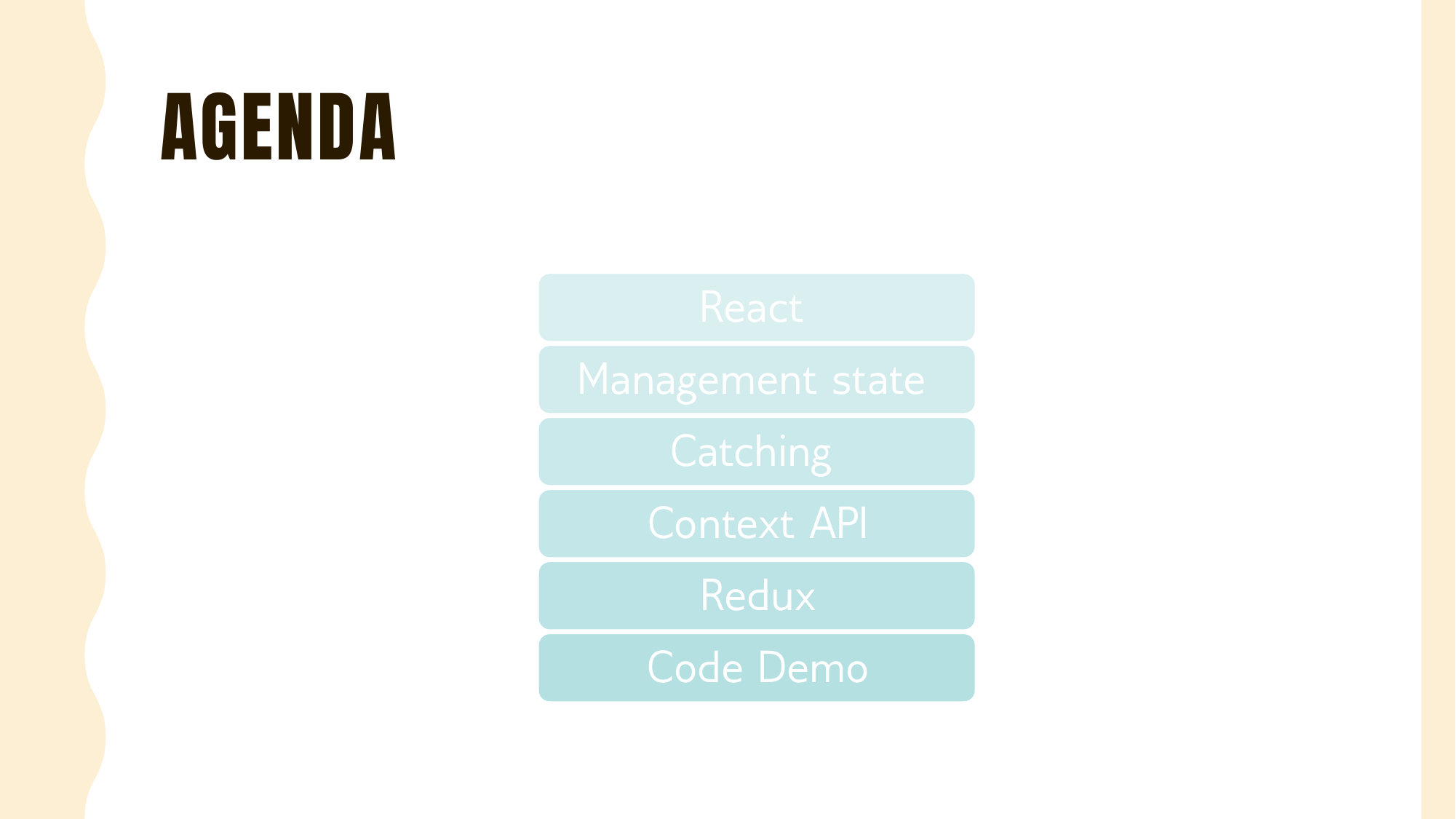

# agenda
React
Management state
Catching
Context API
Redux
Code Demo